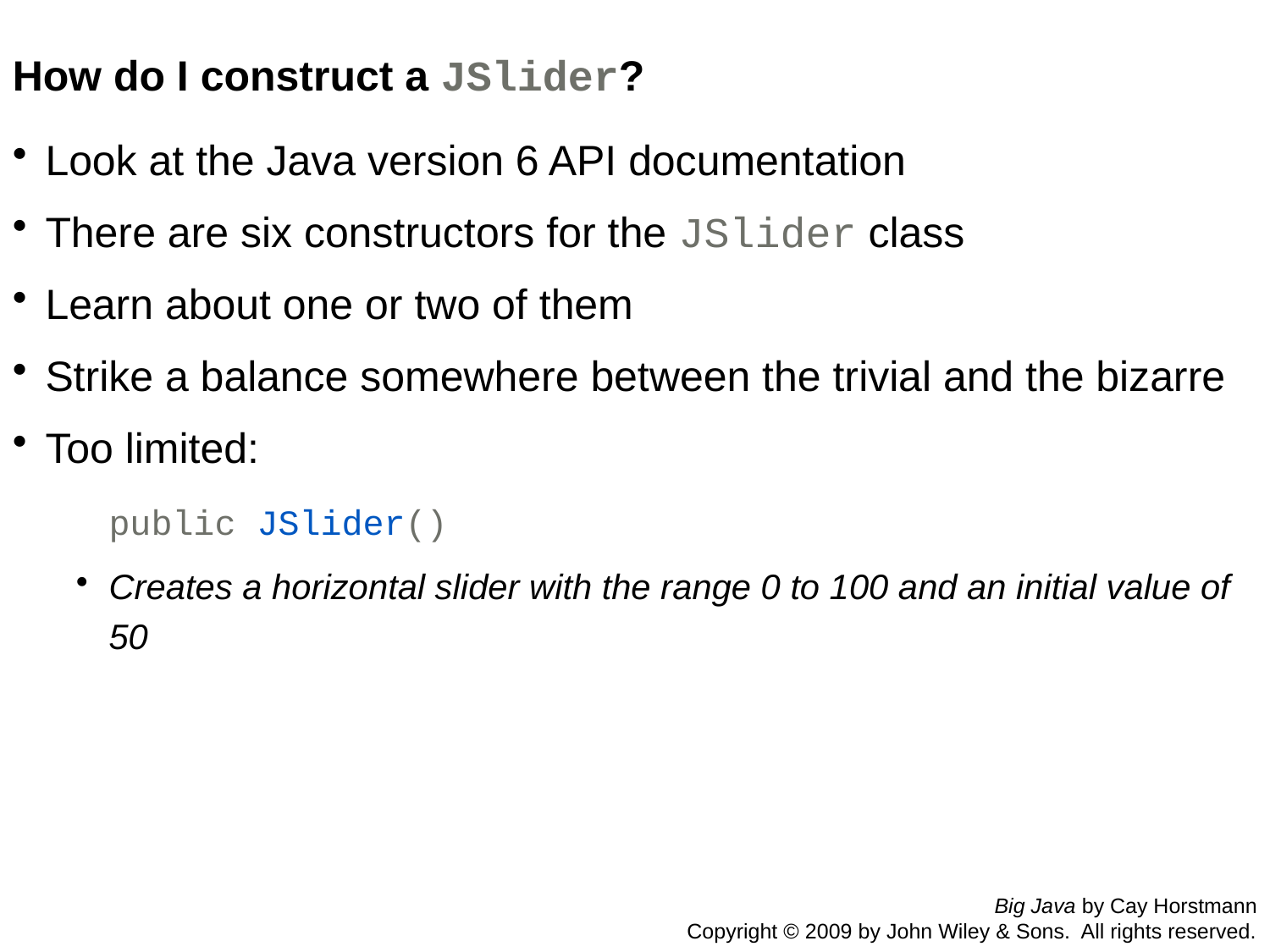

How do I construct a JSlider?
Look at the Java version 6 API documentation
There are six constructors for the JSlider class
Learn about one or two of them
Strike a balance somewhere between the trivial and the bizarre
Too limited:
	public JSlider()
Creates a horizontal slider with the range 0 to 100 and an initial value of 50